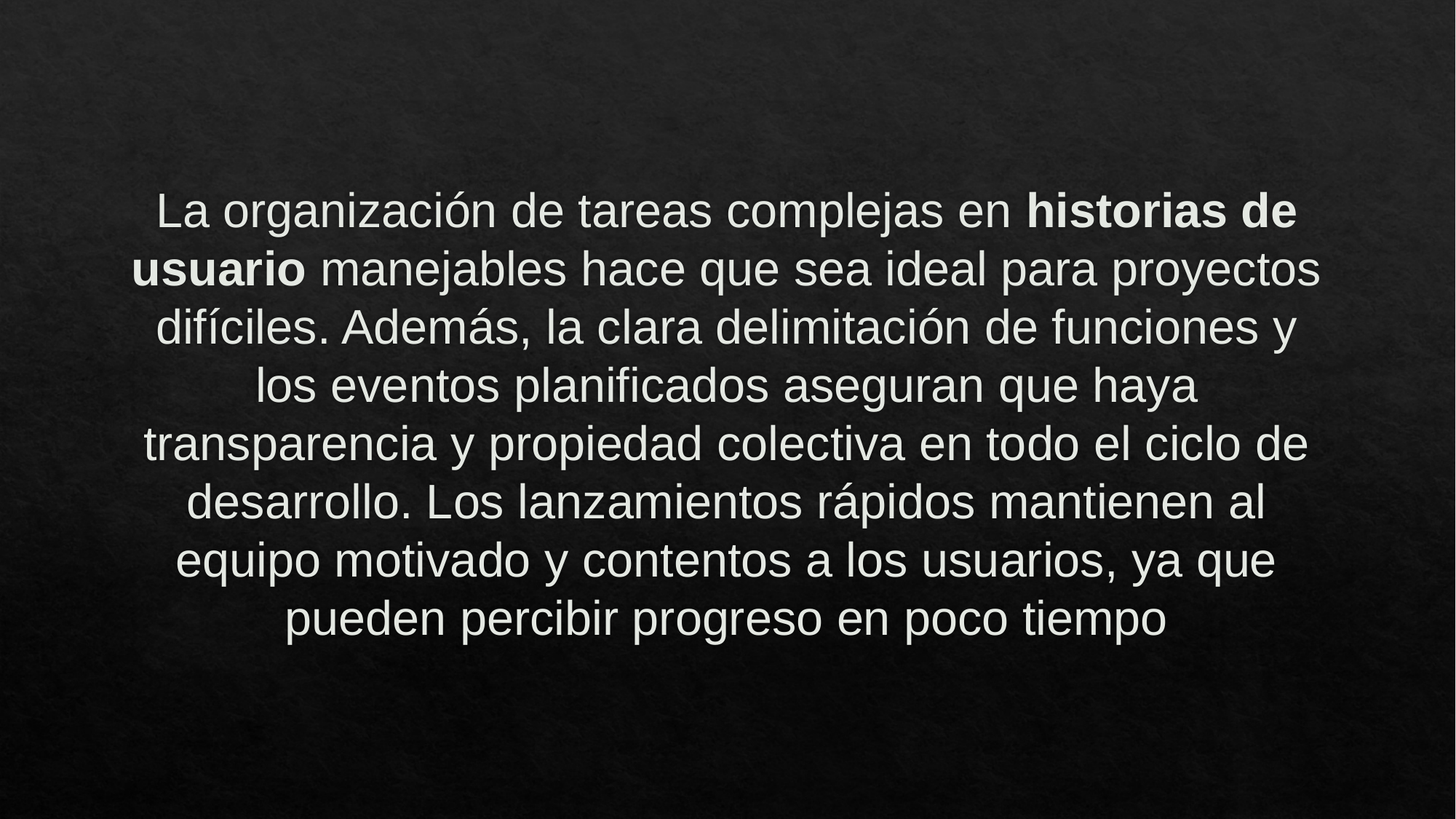

# La organización de tareas complejas en historias de usuario manejables hace que sea ideal para proyectos difíciles. Además, la clara delimitación de funciones y los eventos planificados aseguran que haya transparencia y propiedad colectiva en todo el ciclo de desarrollo. Los lanzamientos rápidos mantienen al equipo motivado y contentos a los usuarios, ya que pueden percibir progreso en poco tiempo